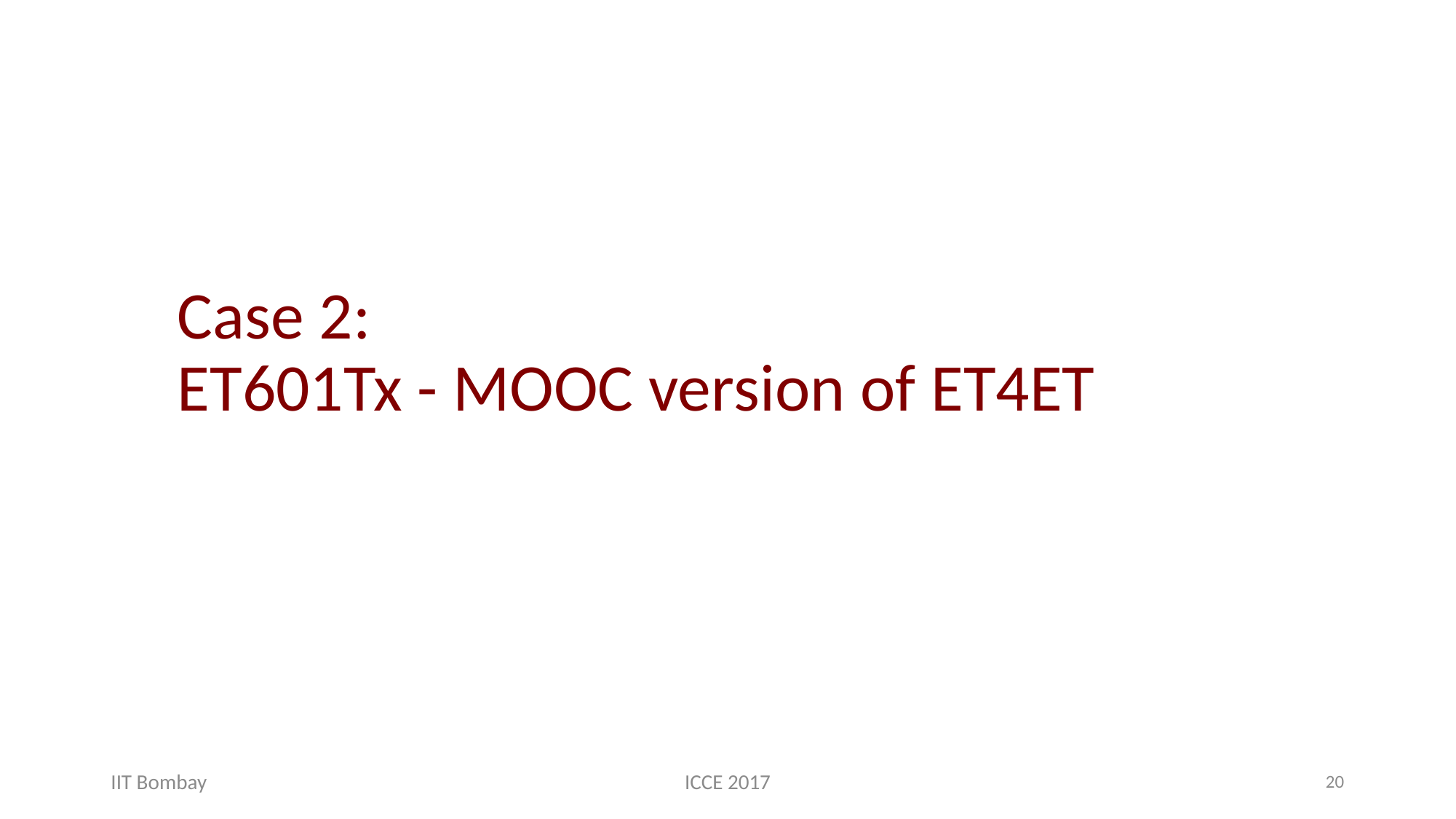

# Case 2: ET601Tx - MOOC version of ET4ET
IIT Bombay
ICCE 2017
20